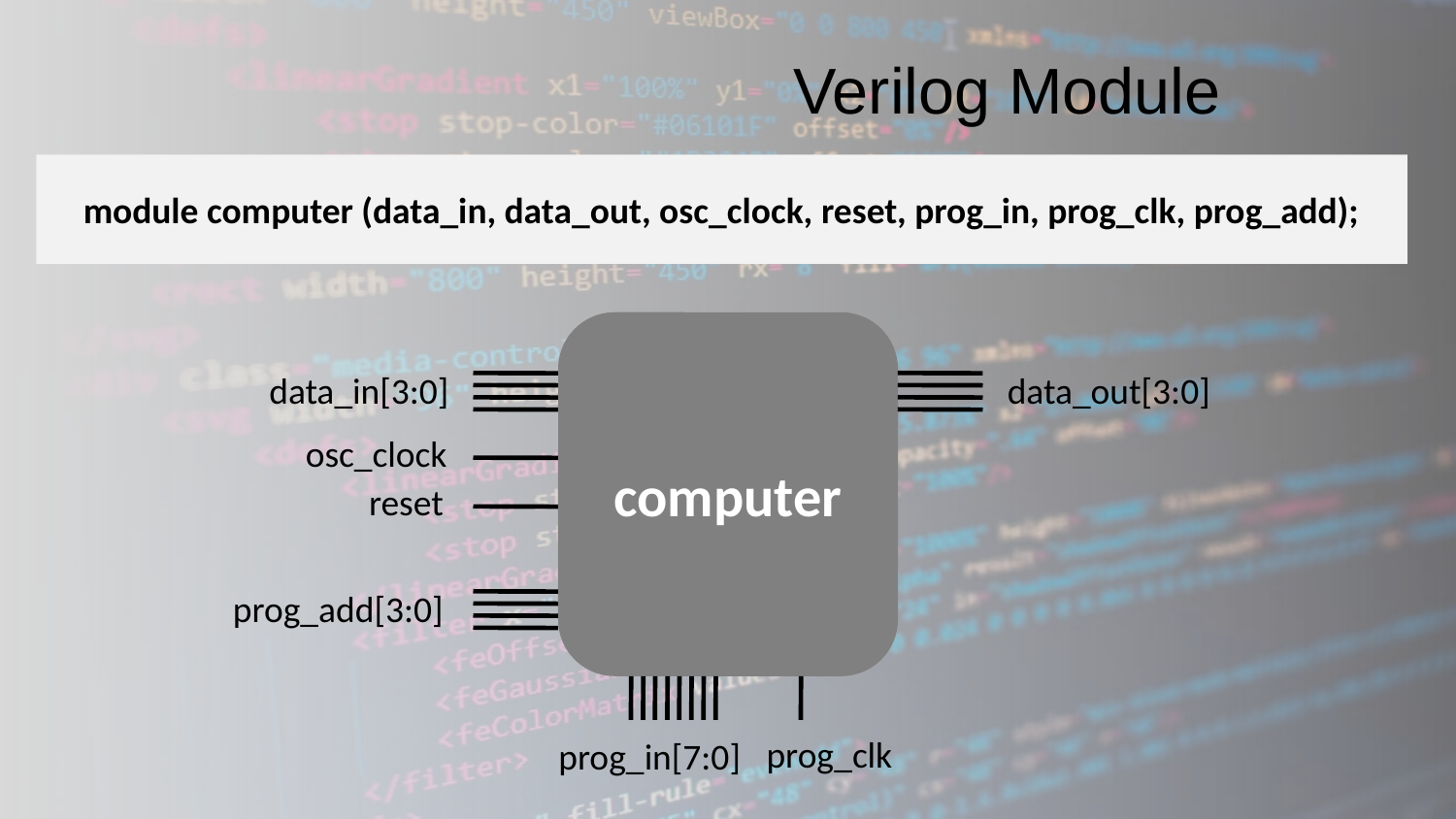

# Verilog Module
module computer (data_in, data_out, osc_clock, reset, prog_in, prog_clk, prog_add);
computer
data_in[3:0]
data_out[3:0]
osc_clock
reset
prog_add[3:0]
prog_clk
prog_in[7:0]